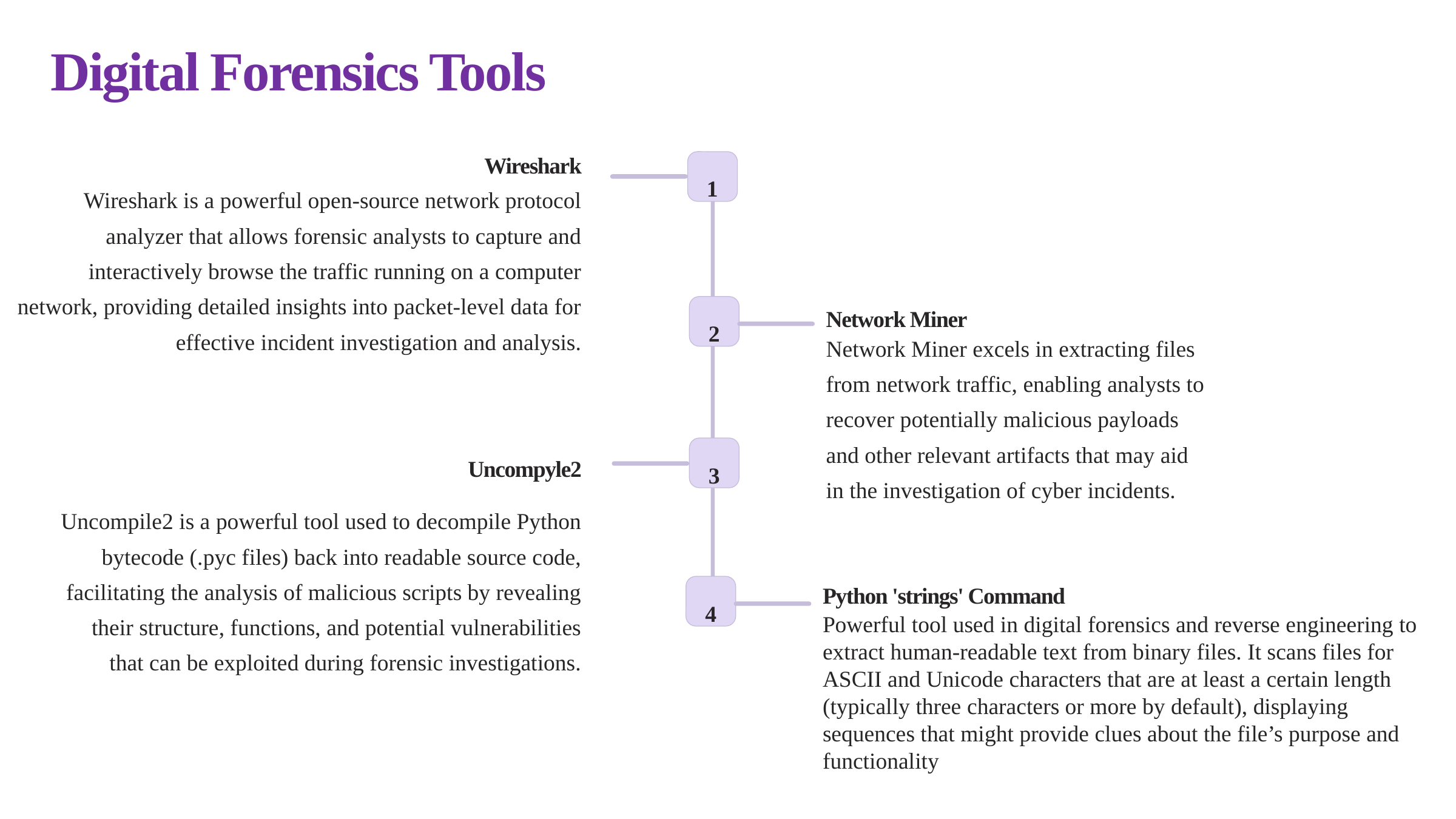

Digital Forensics Tools
Wireshark

1
Wireshark is a powerful open-source network protocol analyzer that allows forensic analysts to capture and interactively browse the traffic running on a computer network, providing detailed insights into packet-level data for effective incident investigation and analysis.

Network Miner

2

Network Miner excels in extracting files from network traffic, enabling analysts to recover potentially malicious payloads and other relevant artifacts that may aid in the investigation of cyber incidents.

3
Uncompyle2

Uncompile2 is a powerful tool used to decompile Python bytecode (.pyc files) back into readable source code, facilitating the analysis of malicious scripts by revealing their structure, functions, and potential vulnerabilities that can be exploited during forensic investigations.
Python 'strings' Command

4

Powerful tool used in digital forensics and reverse engineering to extract human-readable text from binary files. It scans files for ASCII and Unicode characters that are at least a certain length (typically three characters or more by default), displaying sequences that might provide clues about the file’s purpose and functionality